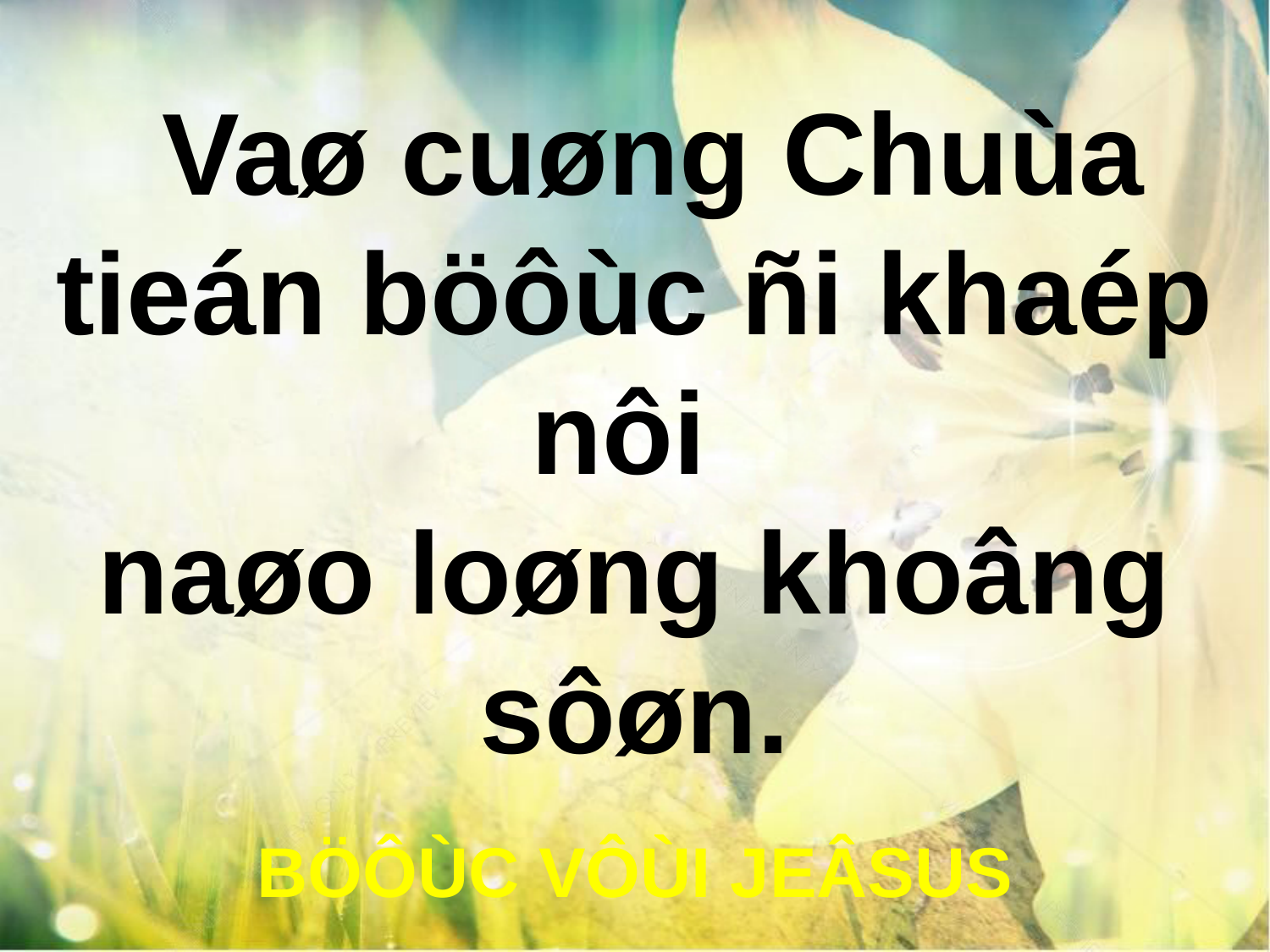

Vaø cuøng Chuùa tieán böôùc ñi khaép nôi
naøo loøng khoâng sôøn.
BÖÔÙC VÔÙI JEÂSUS